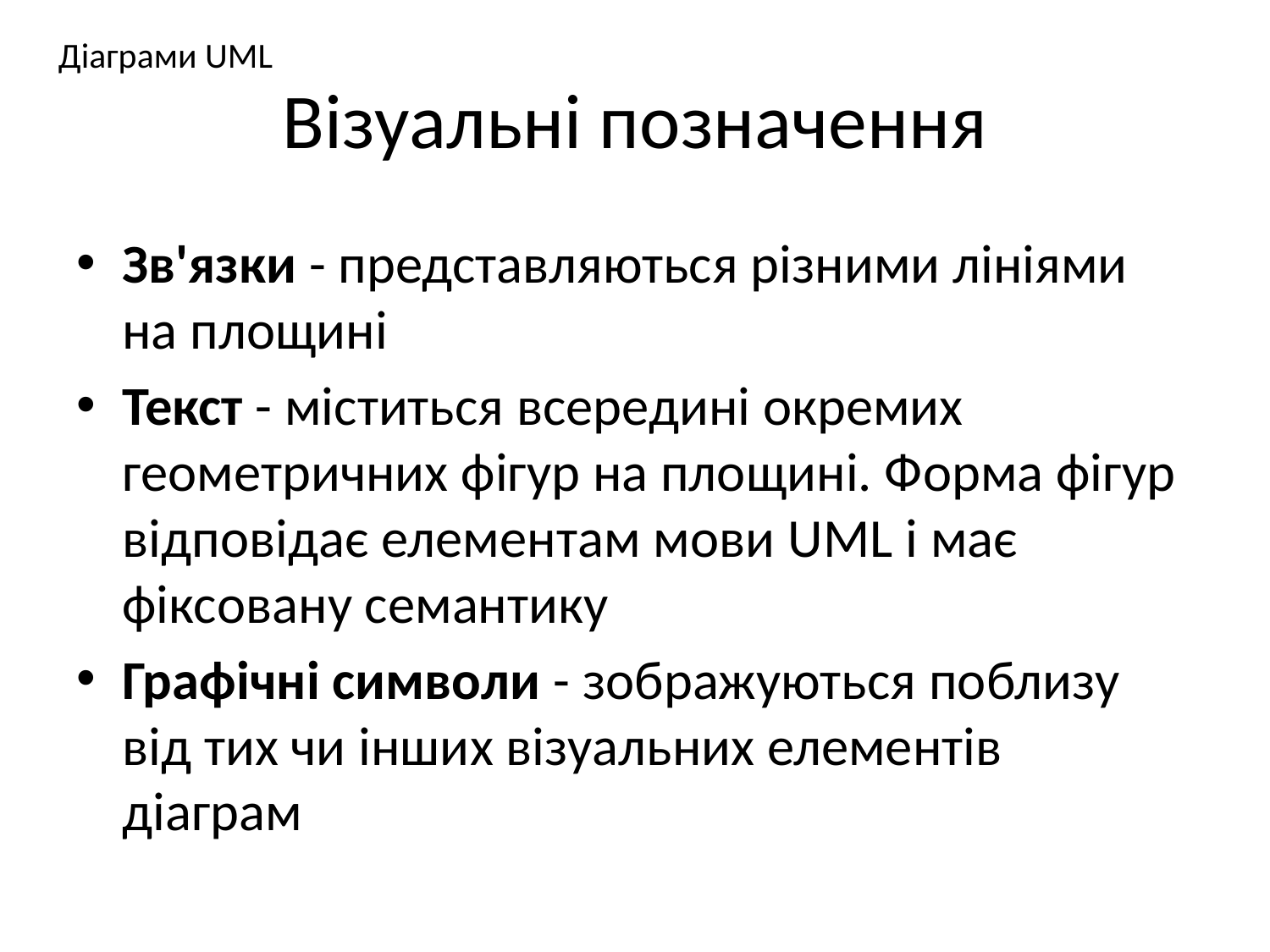

Діаграми UML
# Візуальні позначення
Зв'язки - представляються різними лініями на площині
Текст - міститься всередині окремих геометричних фігур на площині. Форма фігур відповідає елементам мови UML і має фіксовану семантику
Графічні символи - зображуються поблизу від тих чи інших візуальних елементів діаграм